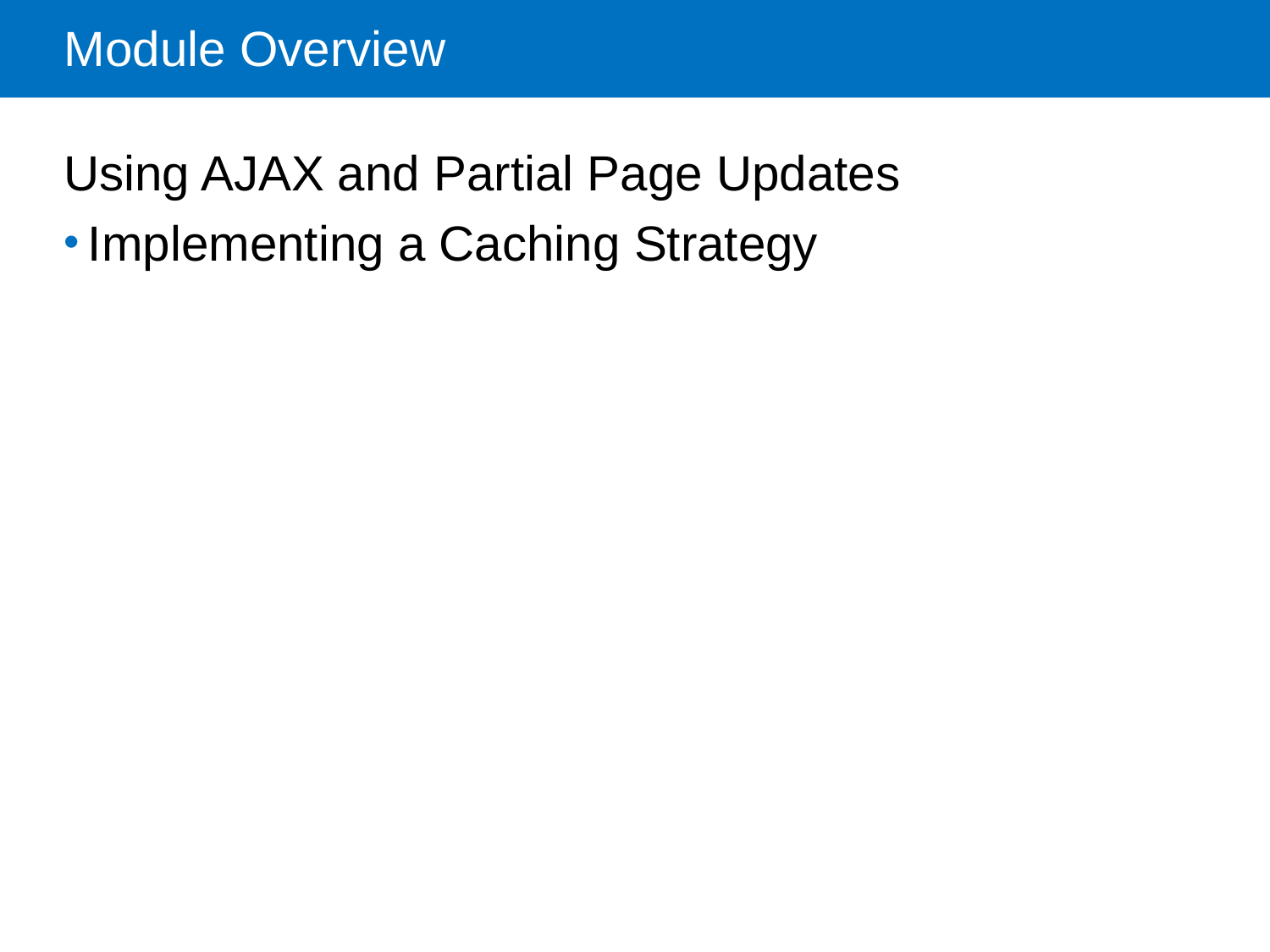

# Module Overview
Using AJAX and Partial Page Updates
Implementing a Caching Strategy